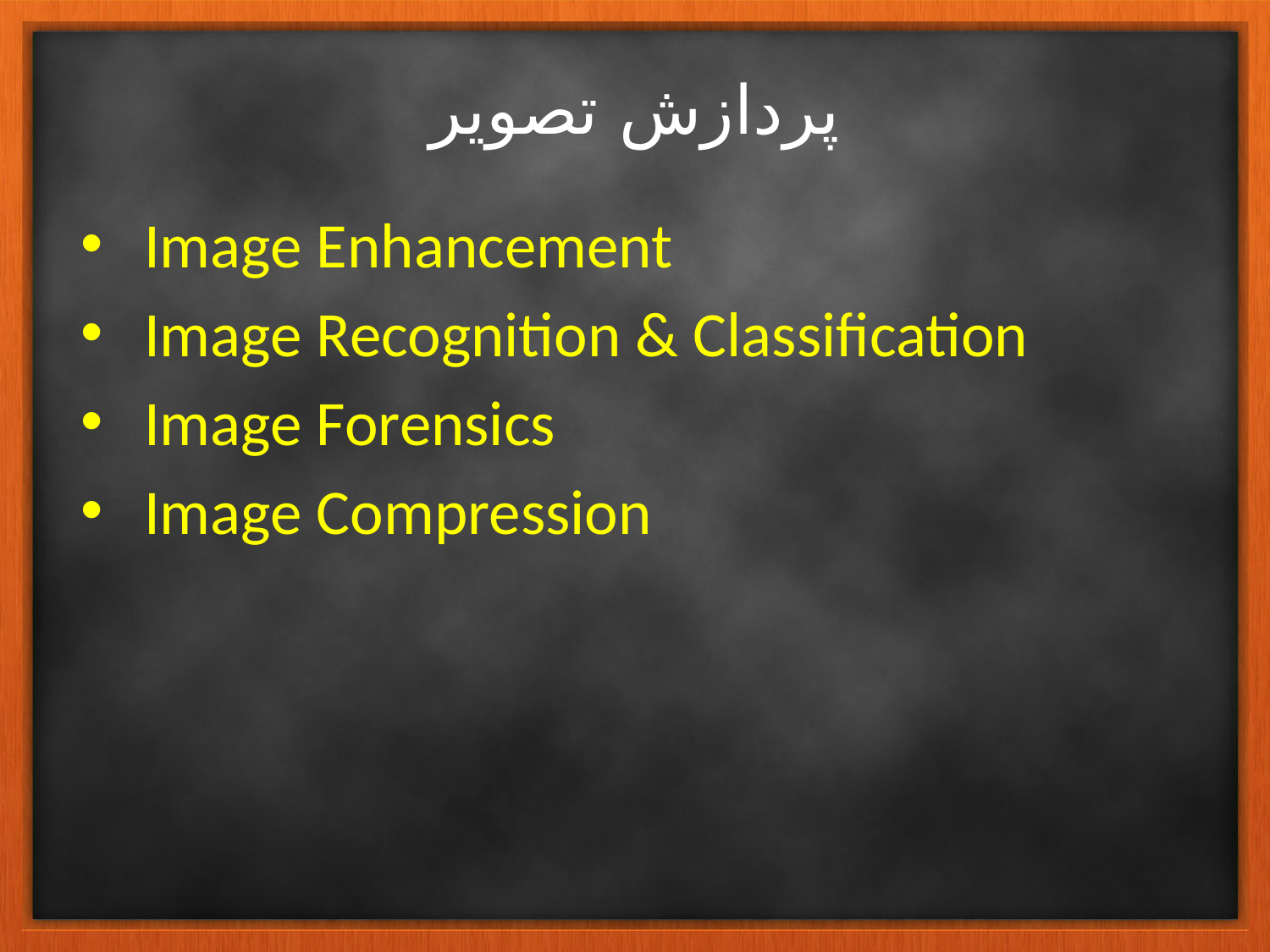

# پردازش تصویر
Image Enhancement
Image Recognition & Classification
Image Forensics
Image Compression